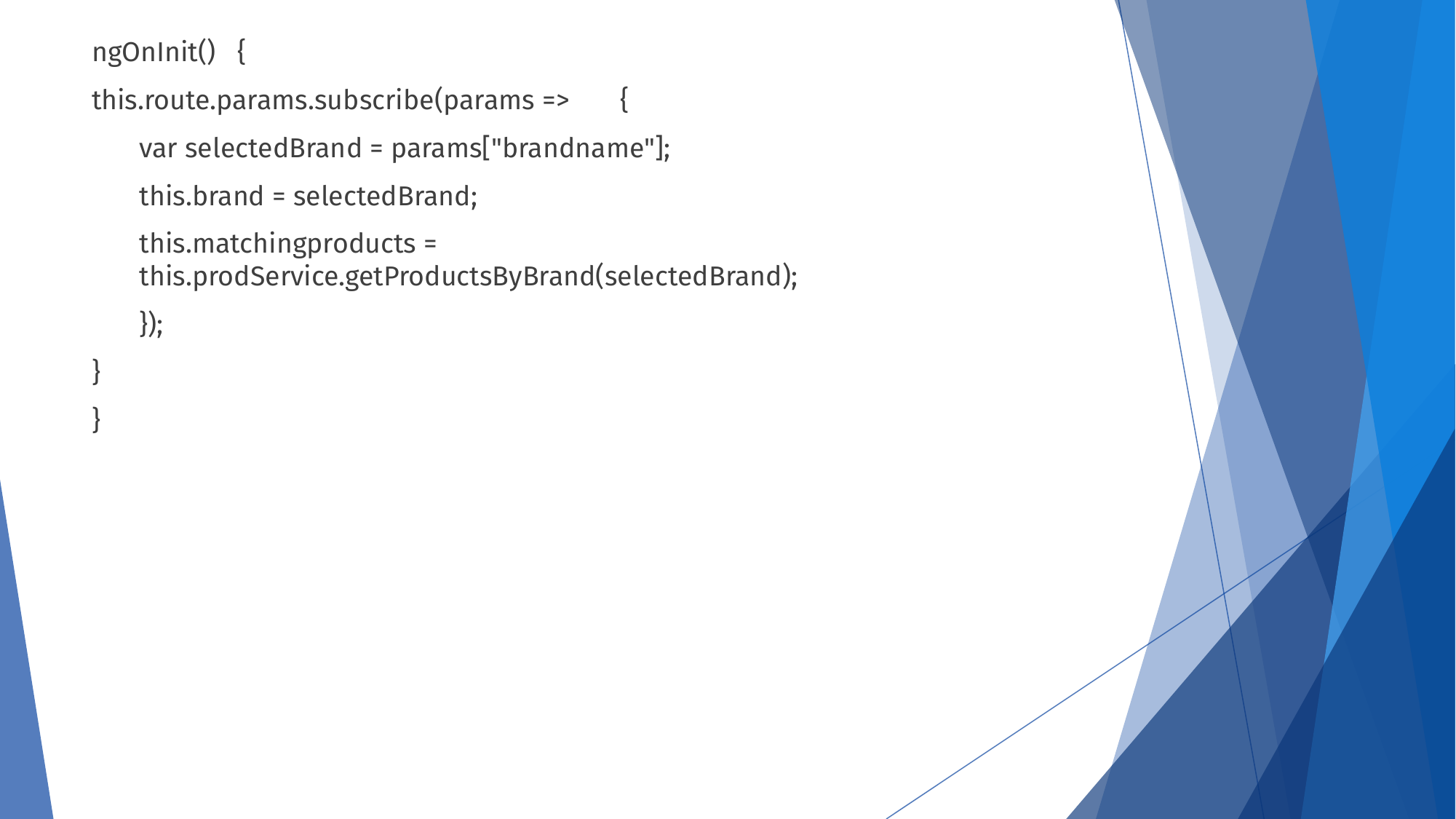

ngOnInit()   {
this.route.params.subscribe(params =>       {
var selectedBrand = params["brandname"];
this.brand = selectedBrand;
this.matchingproducts = this.prodService.getProductsByBrand(selectedBrand);
});
}
}